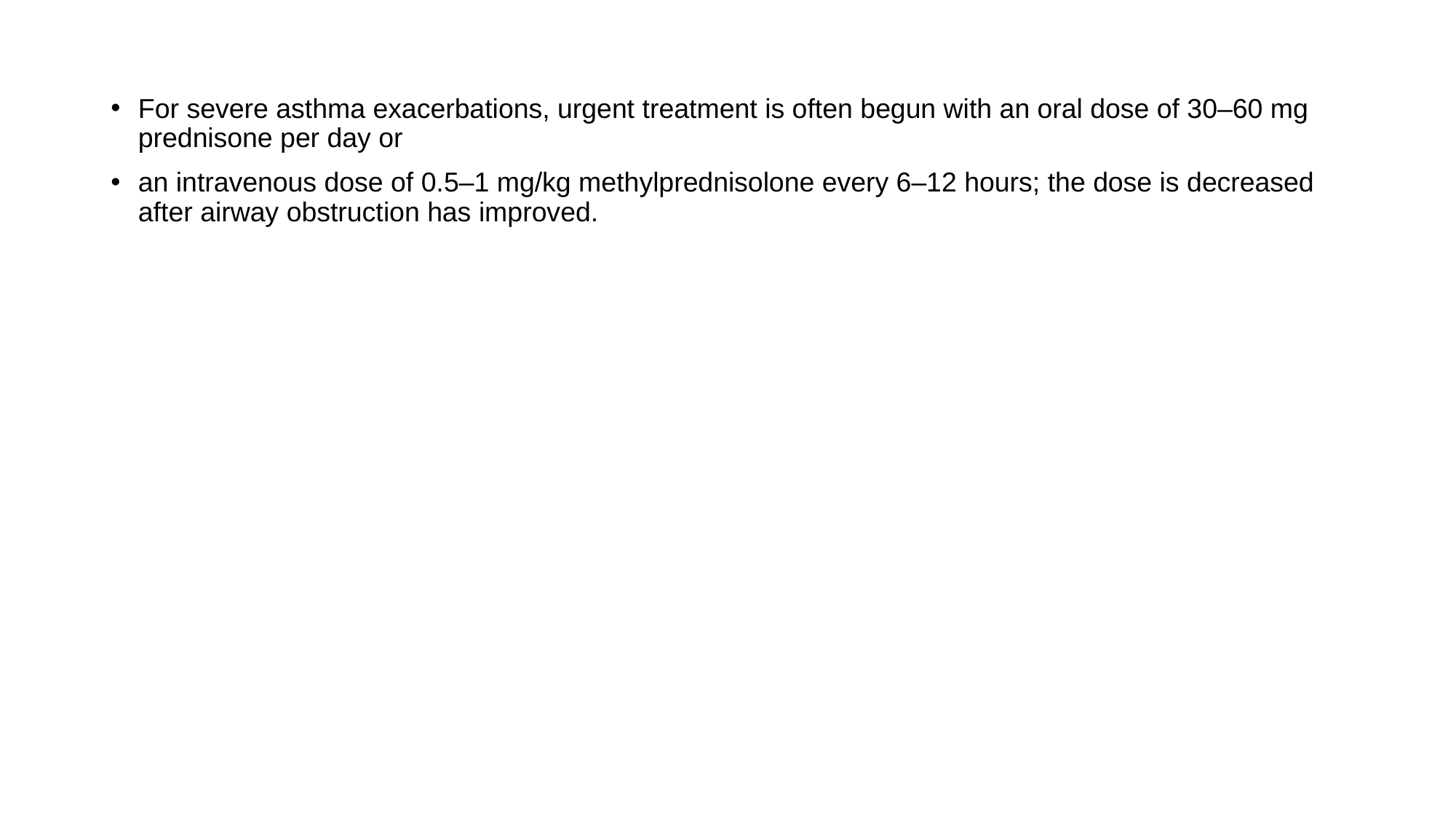

For severe asthma exacerbations, urgent treatment is often begun with an oral dose of 30–60 mg prednisone per day or
an intravenous dose of 0.5–1 mg/kg methylprednisolone every 6–12 hours; the dose is decreased after airway obstruction has improved.